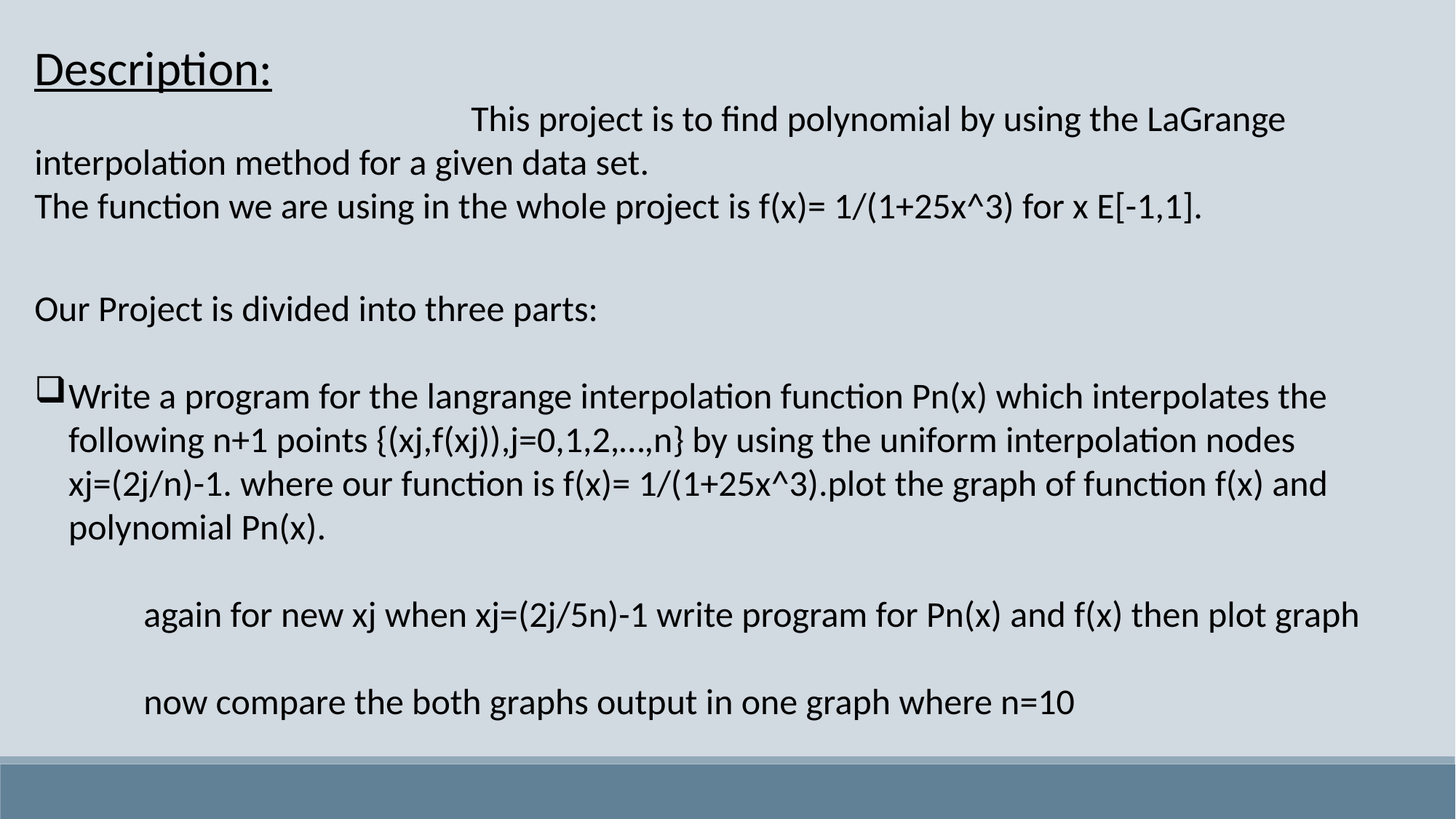

Description:
				This project is to find polynomial by using the LaGrange interpolation method for a given data set.
The function we are using in the whole project is f(x)= 1/(1+25x^3) for x E[-1,1].
Our Project is divided into three parts:

Write a program for the langrange interpolation function Pn(x) which interpolates the following n+1 points {(xj,f(xj)),j=0,1,2,…,n} by using the uniform interpolation nodes xj=(2j/n)-1. where our function is f(x)= 1/(1+25x^3).plot the graph of function f(x) and polynomial Pn(x).

	again for new xj when xj=(2j/5n)-1 write program for Pn(x) and f(x) then plot graph

	now compare the both graphs output in one graph where n=10